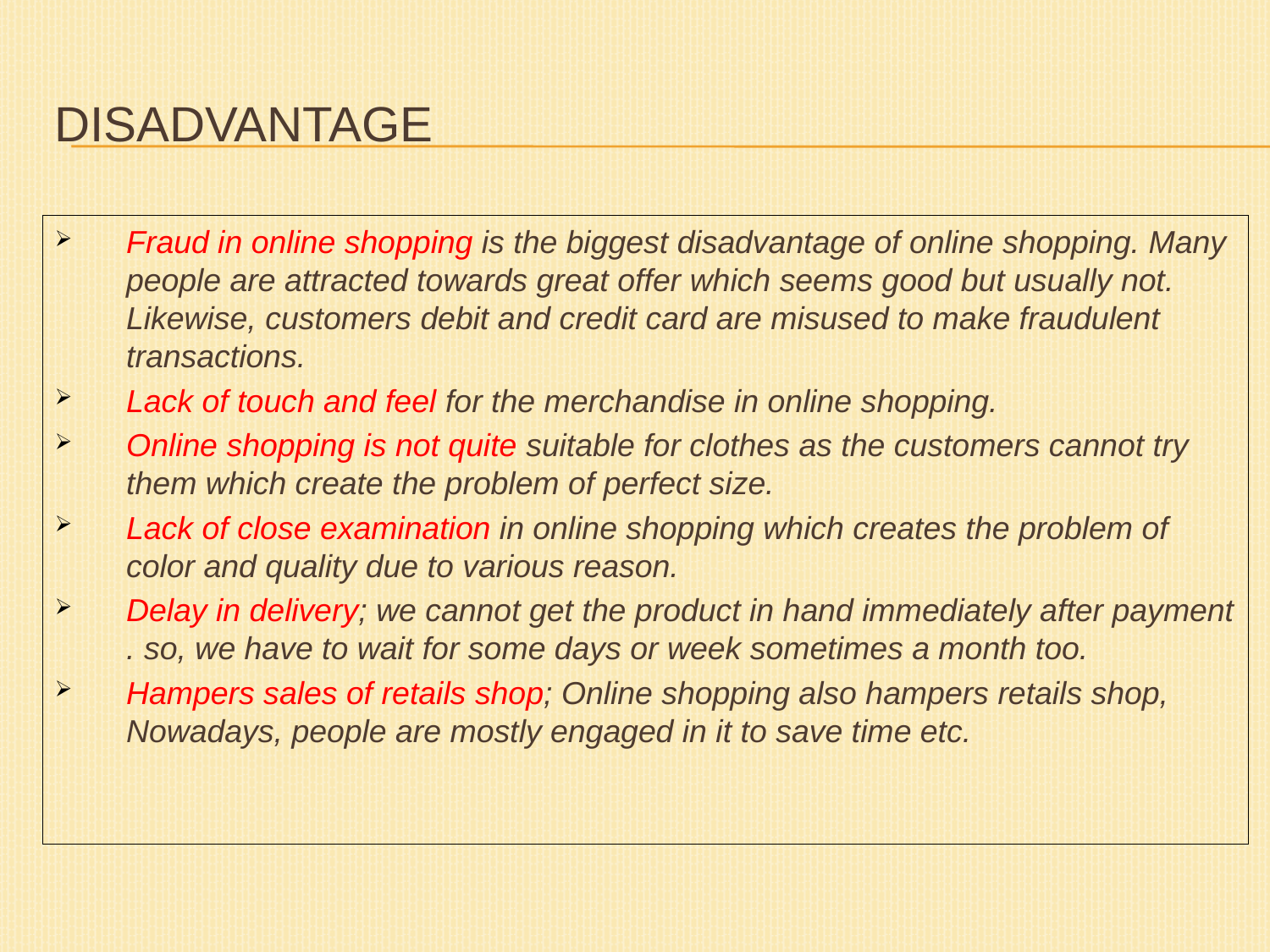

# Disadvantage
Fraud in online shopping is the biggest disadvantage of online shopping. Many people are attracted towards great offer which seems good but usually not. Likewise, customers debit and credit card are misused to make fraudulent transactions.
Lack of touch and feel for the merchandise in online shopping.
Online shopping is not quite suitable for clothes as the customers cannot try them which create the problem of perfect size.
Lack of close examination in online shopping which creates the problem of color and quality due to various reason.
Delay in delivery; we cannot get the product in hand immediately after payment . so, we have to wait for some days or week sometimes a month too.
Hampers sales of retails shop; Online shopping also hampers retails shop, Nowadays, people are mostly engaged in it to save time etc.